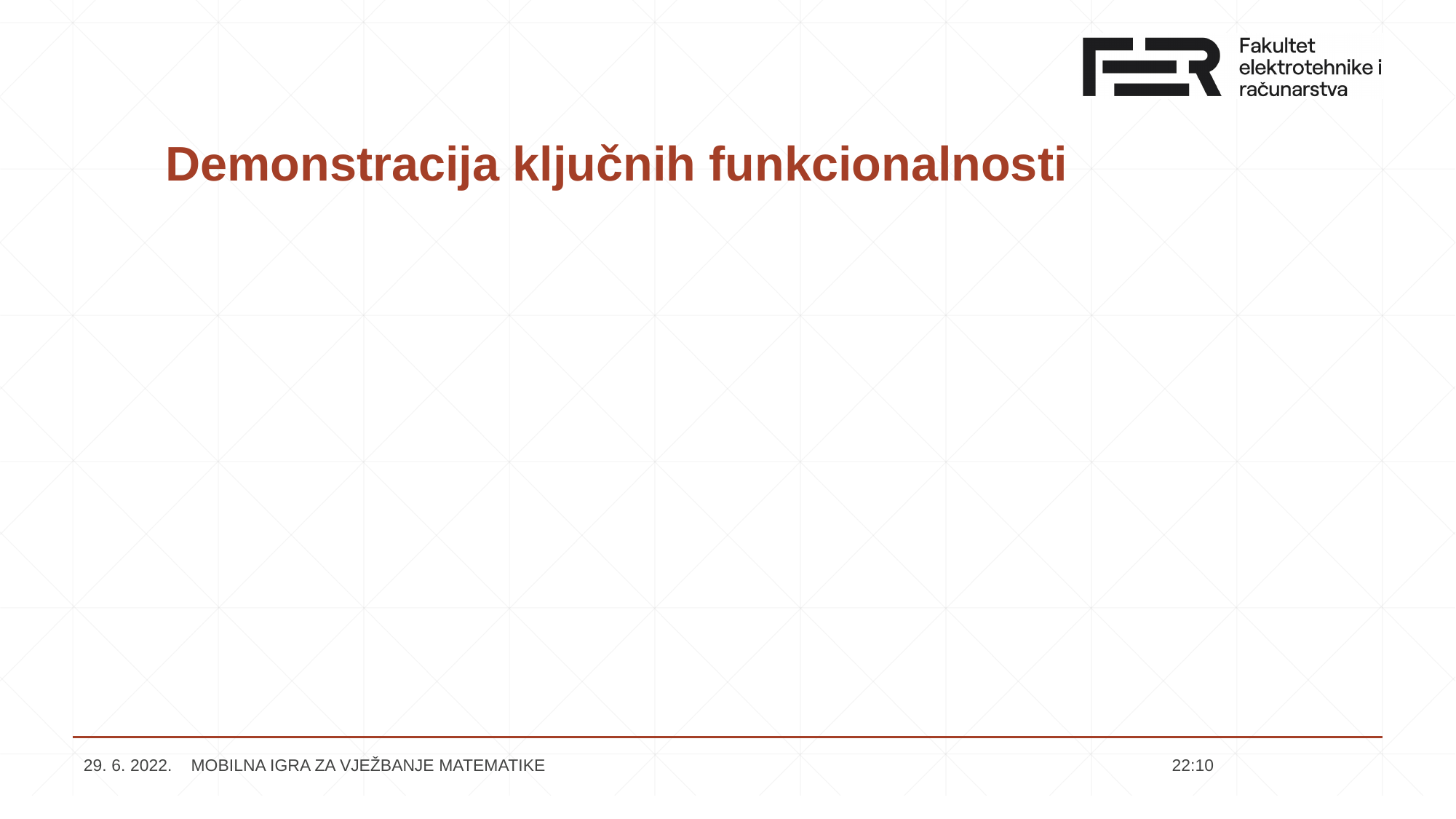

# Demonstracija ključnih funkcionalnosti
29. 6. 2022.    MOBILNA IGRA ZA VJEŽBANJE MATEMATIKE
22:10